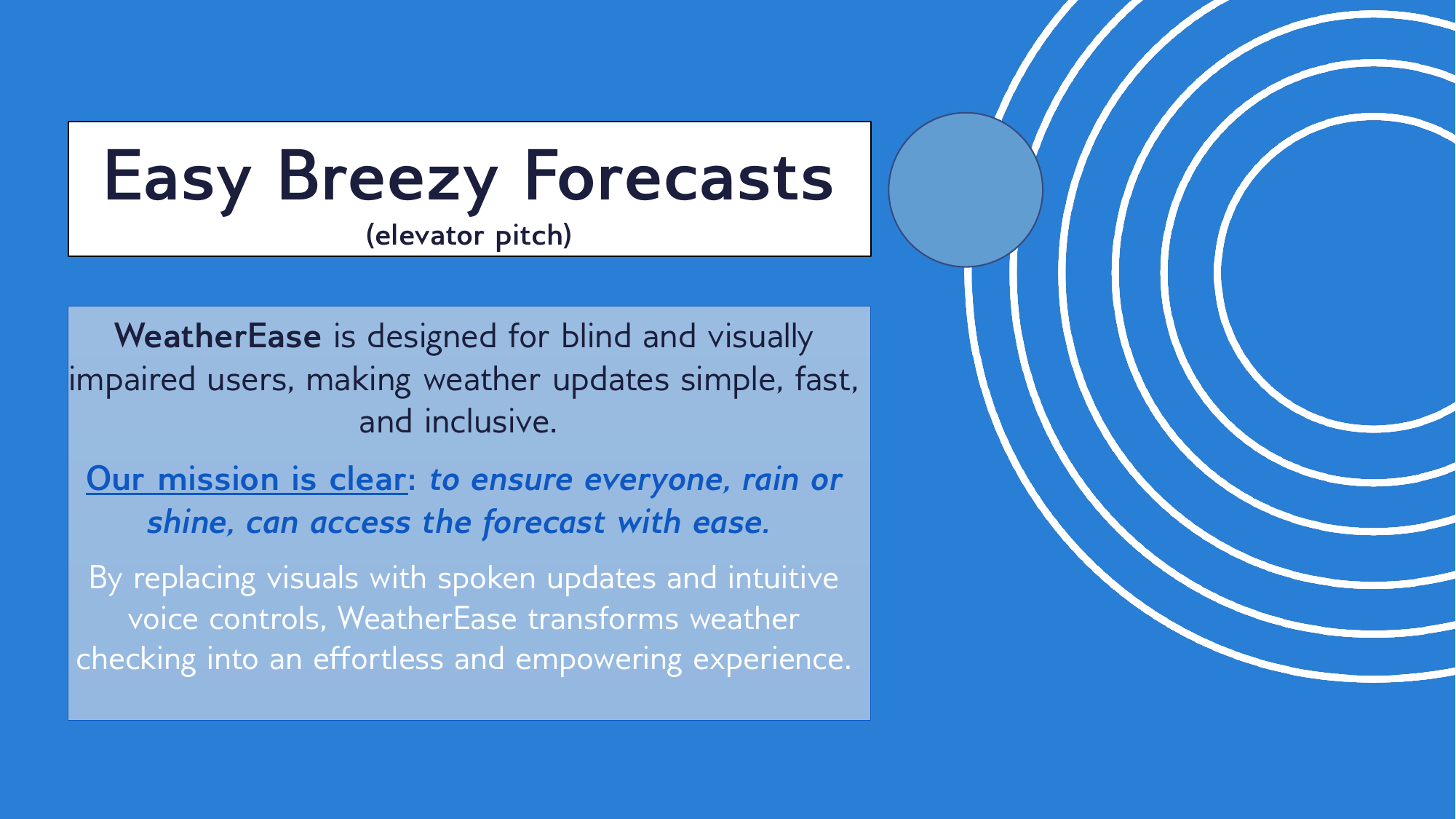

Easy Breezy Forecasts
(elevator pitch)
WeatherEase is designed for blind and visually impaired users, making weather updates simple, fast, and inclusive.
Our mission is clear: to ensure everyone, rain or shine, can access the forecast with ease.
By replacing visuals with spoken updates and intuitive voice controls, WeatherEase transforms weather checking into an effortless and empowering experience.